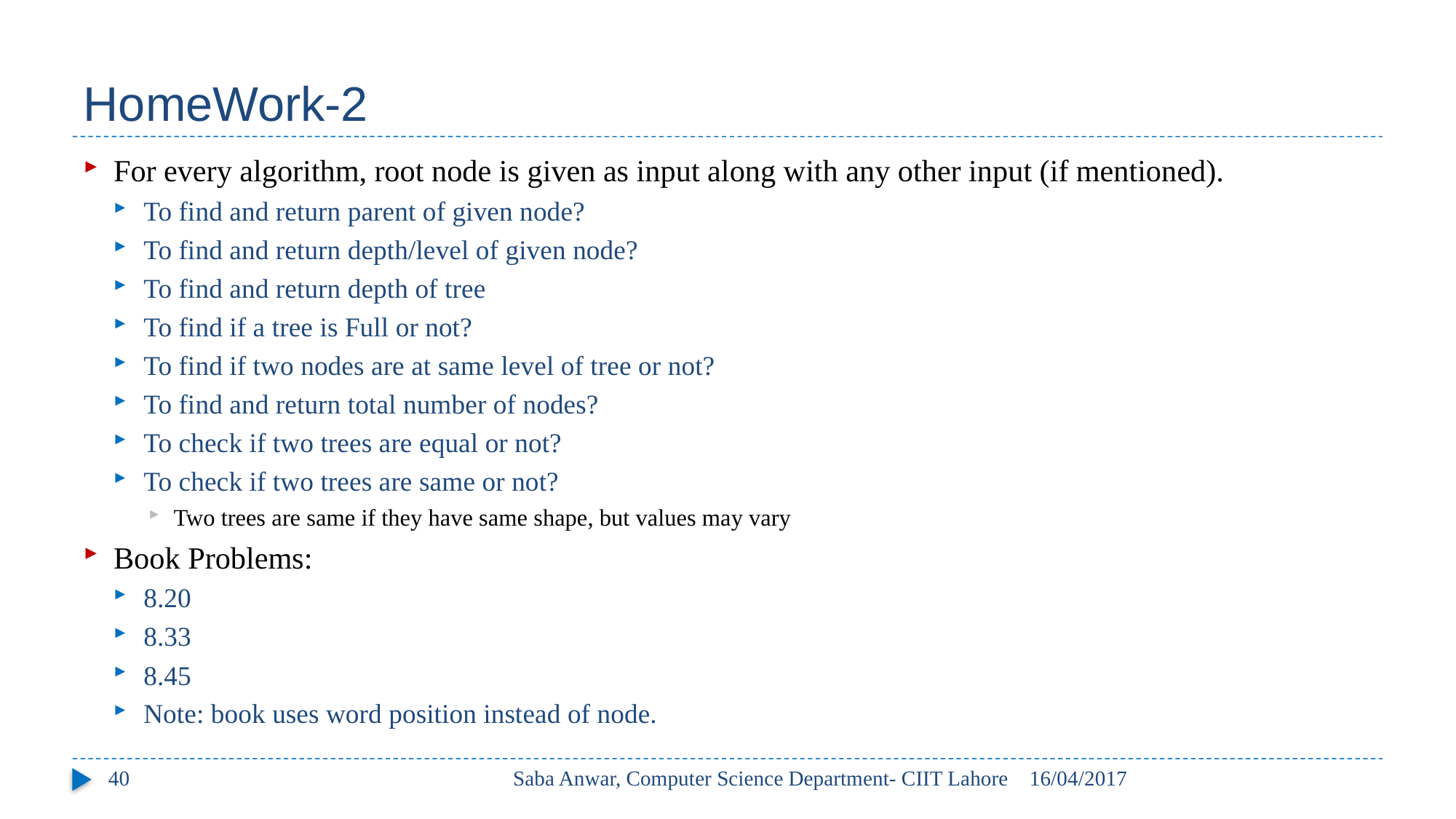

# HomeWork-2
For every algorithm, root node is given as input along with any other input (if mentioned).
To find and return parent of given node?
To find and return depth/level of given node?
To find and return depth of tree
To find if a tree is Full or not?
To find if two nodes are at same level of tree or not?
To find and return total number of nodes?
To check if two trees are equal or not?
To check if two trees are same or not?
Two trees are same if they have same shape, but values may vary
Book Problems:
8.20
8.33
8.45
Note: book uses word position instead of node.
40
Saba Anwar, Computer Science Department- CIIT Lahore
16/04/2017